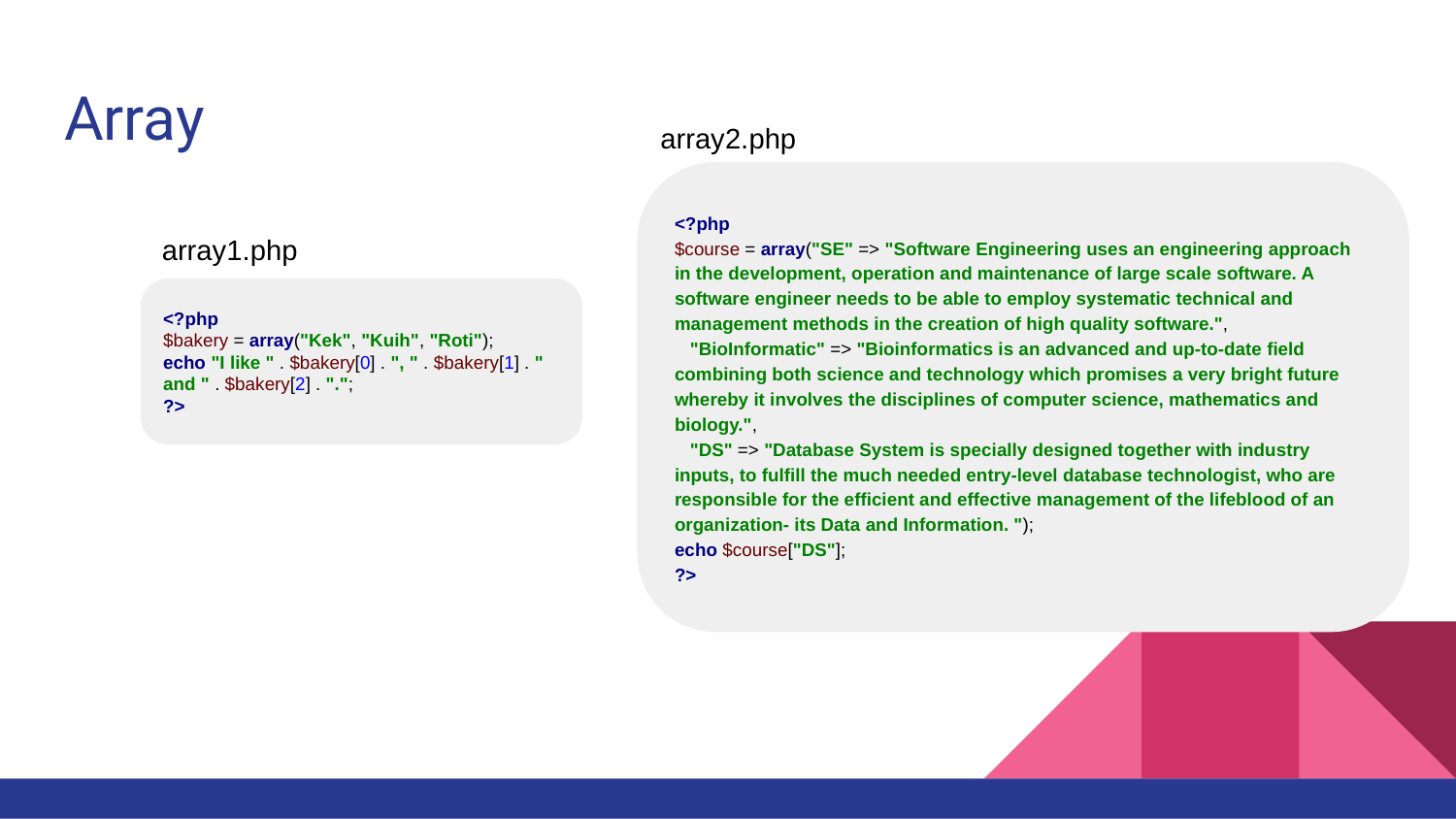

# Array
array2.php
<?php
$course = array("SE" => "Software Engineering uses an engineering approach in the development, operation and maintenance of large scale software. A software engineer needs to be able to employ systematic technical and management methods in the creation of high quality software.",
   "BioInformatic" => "Bioinformatics is an advanced and up-to-date field combining both science and technology which promises a very bright future whereby it involves the disciplines of computer science, mathematics and biology.",
   "DS" => "Database System is specially designed together with industry inputs, to fulfill the much needed entry-level database technologist, who are responsible for the efficient and effective management of the lifeblood of an organization- its Data and Information. ");
echo $course["DS"];
?>
array1.php
<?php
$bakery = array("Kek", "Kuih", "Roti");
echo "I like " . $bakery[0] . ", " . $bakery[1] . " and " . $bakery[2] . ".";
?>